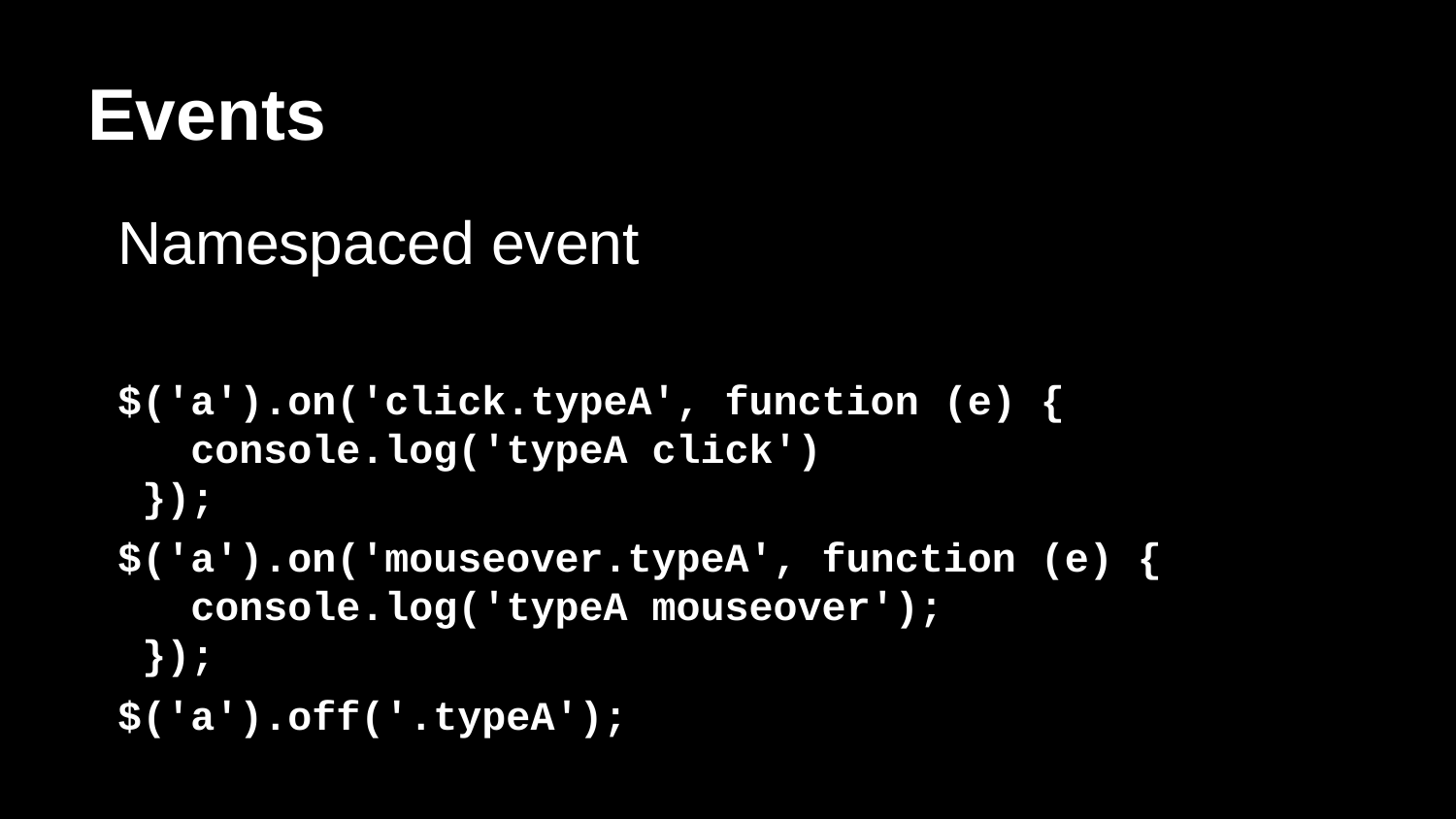

# Events
Namespaced event

$('a').on('click.typeA', function (e) {
  console.log('typeA click')
});
$('a').on('mouseover.typeA', function (e) {
  console.log('typeA mouseover');
});
$('a').off('.typeA');